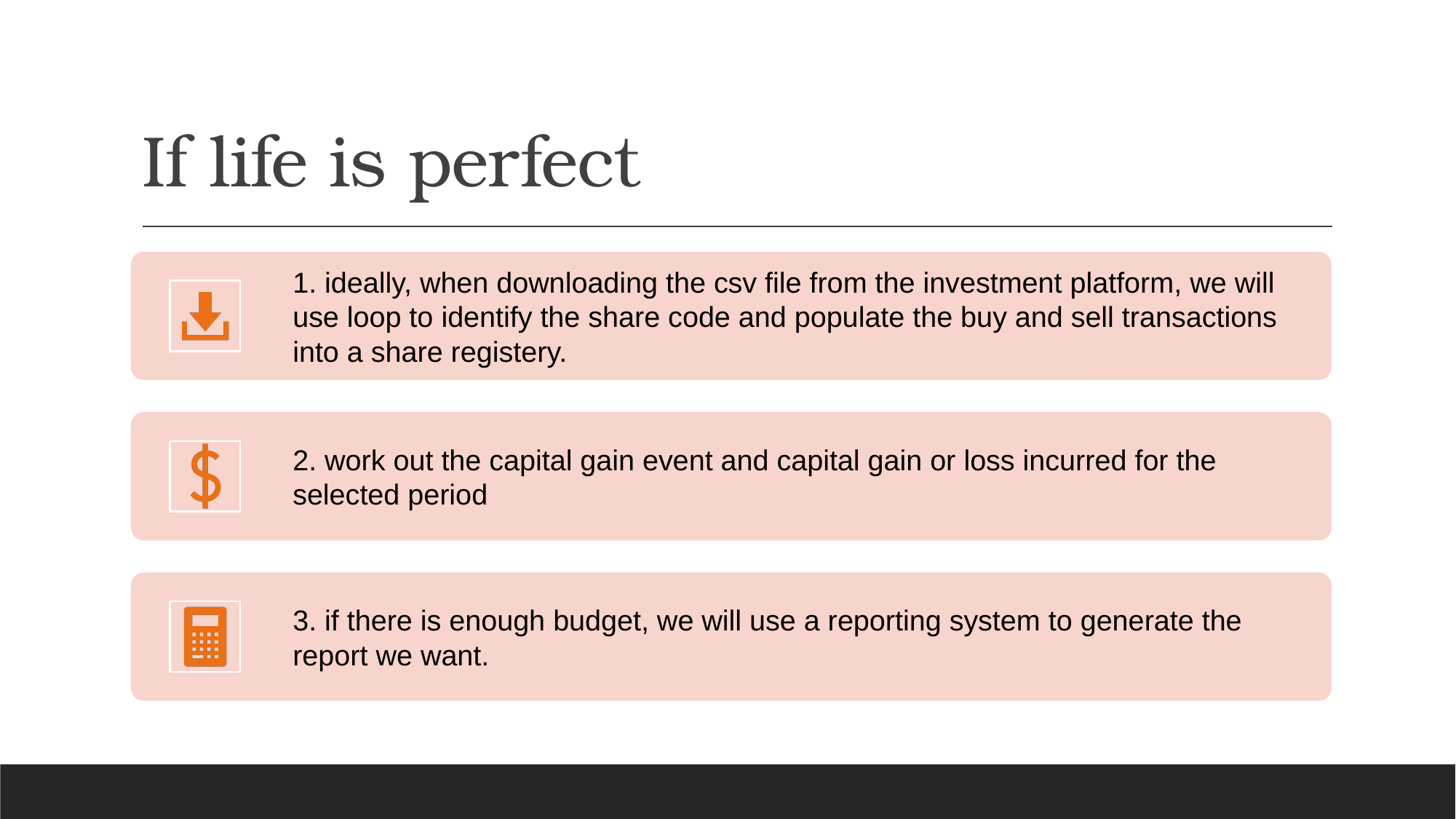

# If life is perfect
1. ideally, when downloading the csv file from the investment platform, we will use loop to identify the share code and populate the buy and sell transactions into a share registery.
2. work out the capital gain event and capital gain or loss incurred for the selected period
3. if there is enough budget, we will use a reporting system to generate the report we want.